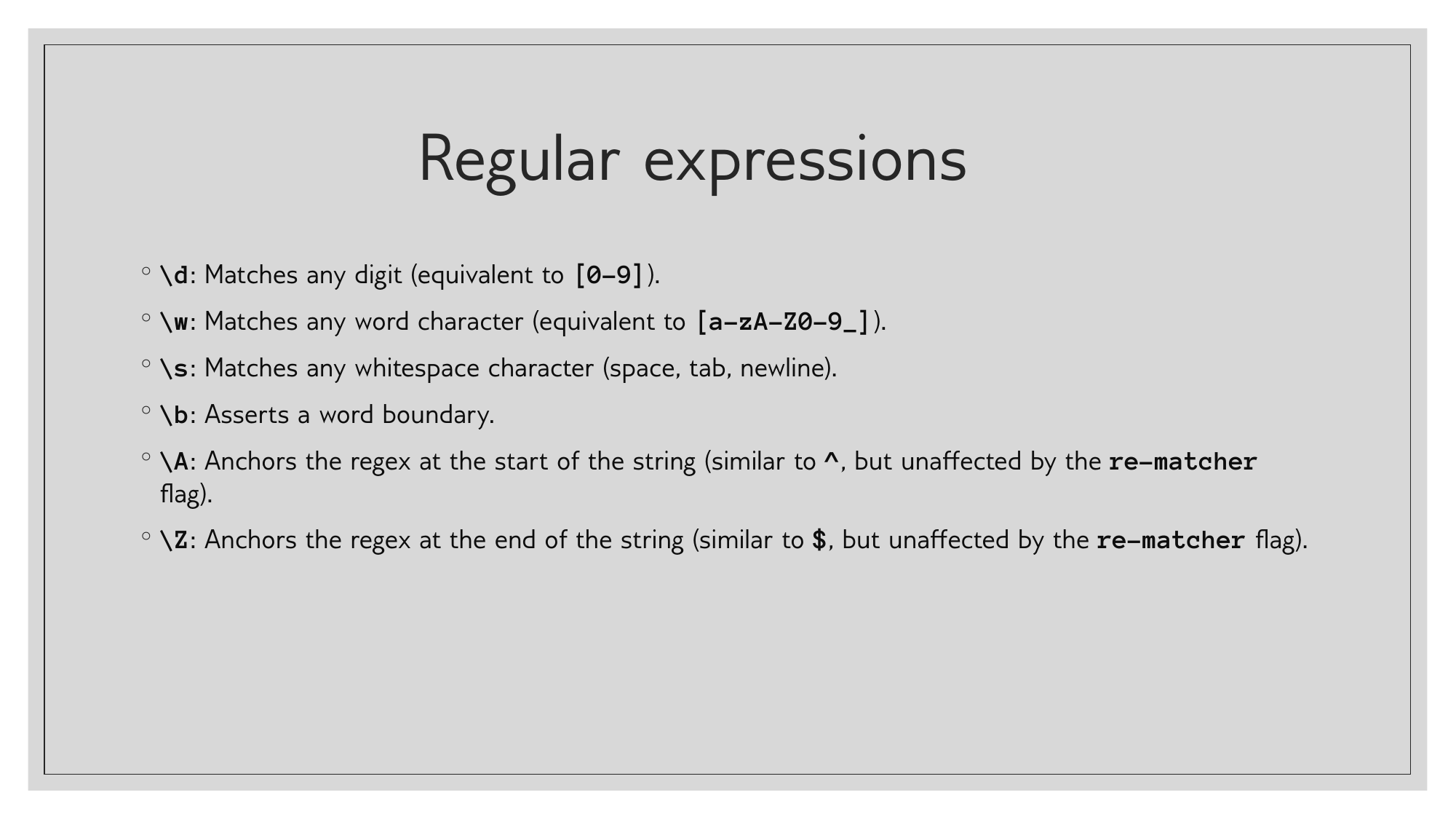

# Regular expressions
\d: Matches any digit (equivalent to [0-9]).
\w: Matches any word character (equivalent to [a-zA-Z0-9_]).
\s: Matches any whitespace character (space, tab, newline).
\b: Asserts a word boundary.
\A: Anchors the regex at the start of the string (similar to ^, but unaffected by the re-matcher flag).
\Z: Anchors the regex at the end of the string (similar to $, but unaffected by the re-matcher flag).